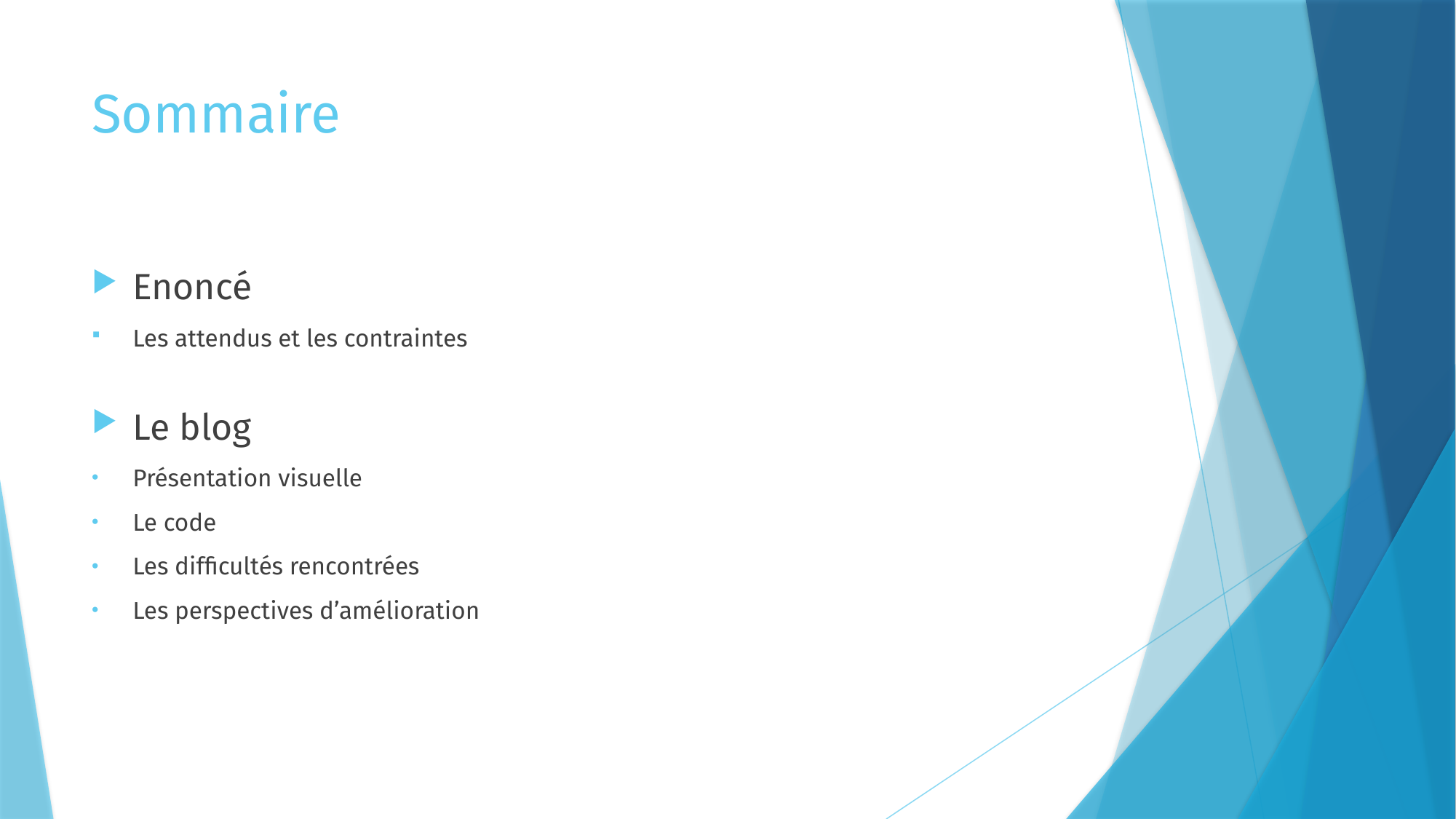

# Sommaire
Enoncé
Les attendus et les contraintes

Le blog
Présentation visuelle
Le code
Les difficultés rencontrées
Les perspectives d’amélioration